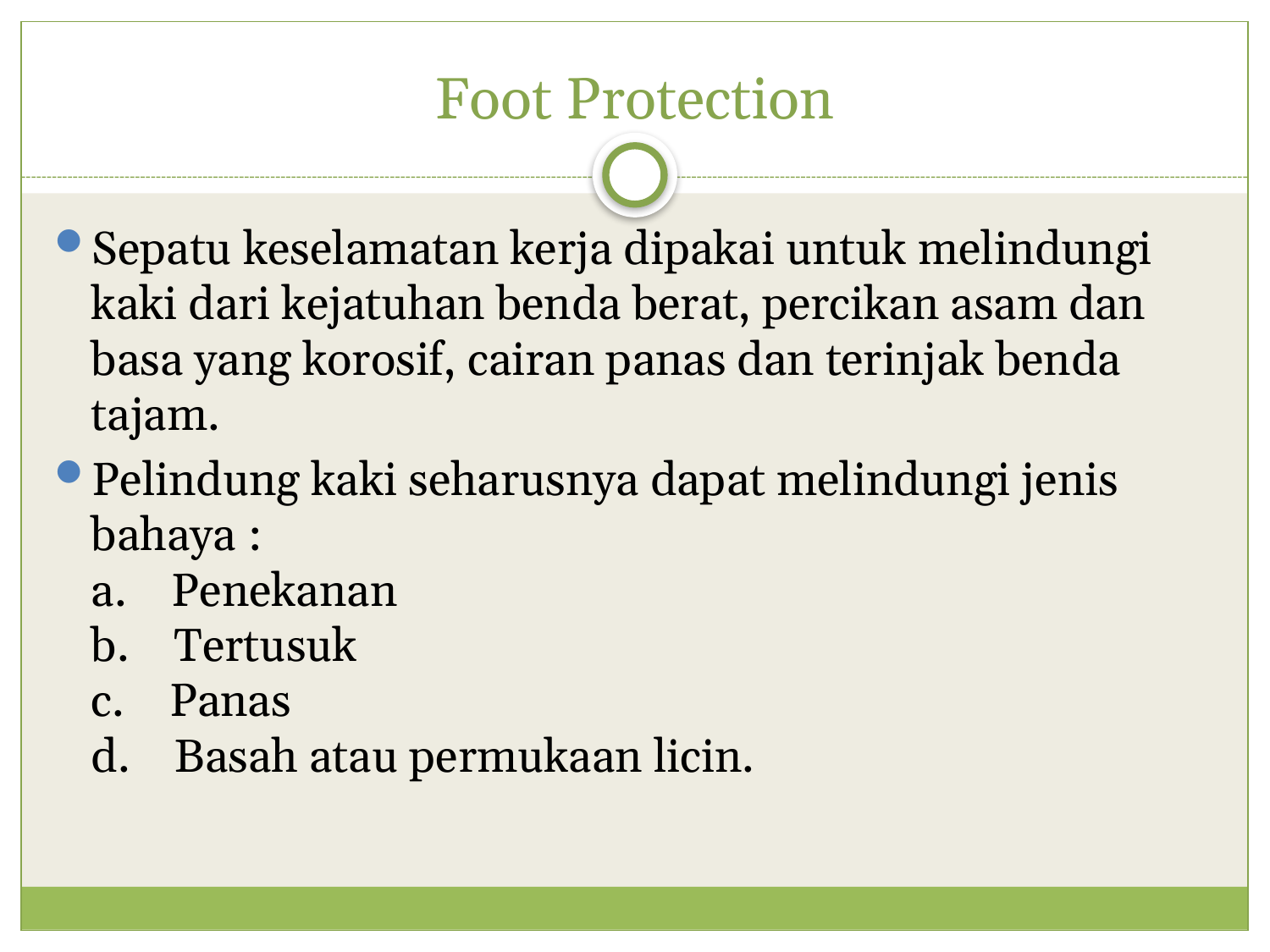

# Foot Protection
Sepatu keselamatan kerja dipakai untuk melindungi kaki dari kejatuhan benda berat, percikan asam dan basa yang korosif, cairan panas dan terinjak benda tajam.
Pelindung kaki seharusnya dapat melindungi jenis bahaya :
a.    Penekanan
b.    Tertusuk
c.    Panas
d.    Basah atau permukaan licin.